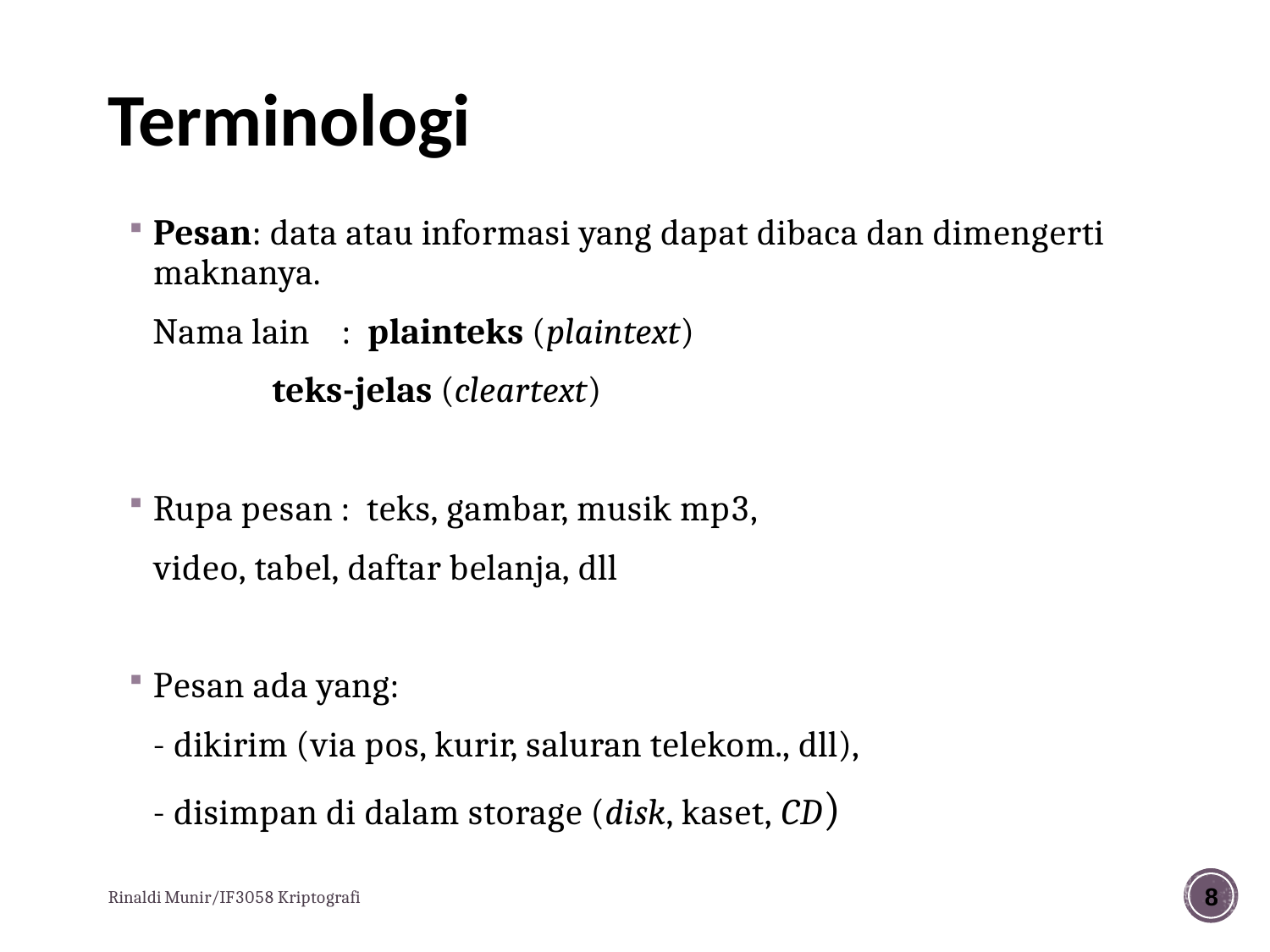

# Terminologi
Pesan: data atau informasi yang dapat dibaca dan dimengerti maknanya.
	Nama lain    :  plainteks (plaintext)
		  	teks-jelas (cleartext)

Rupa pesan :  teks, gambar, musik mp3,
			video, tabel, daftar belanja, dll

Pesan ada yang:
	- dikirim (via pos, kurir, saluran telekom., dll),
	- disimpan di dalam storage (disk, kaset, CD)
Rinaldi Munir/IF3058 Kriptografi
8